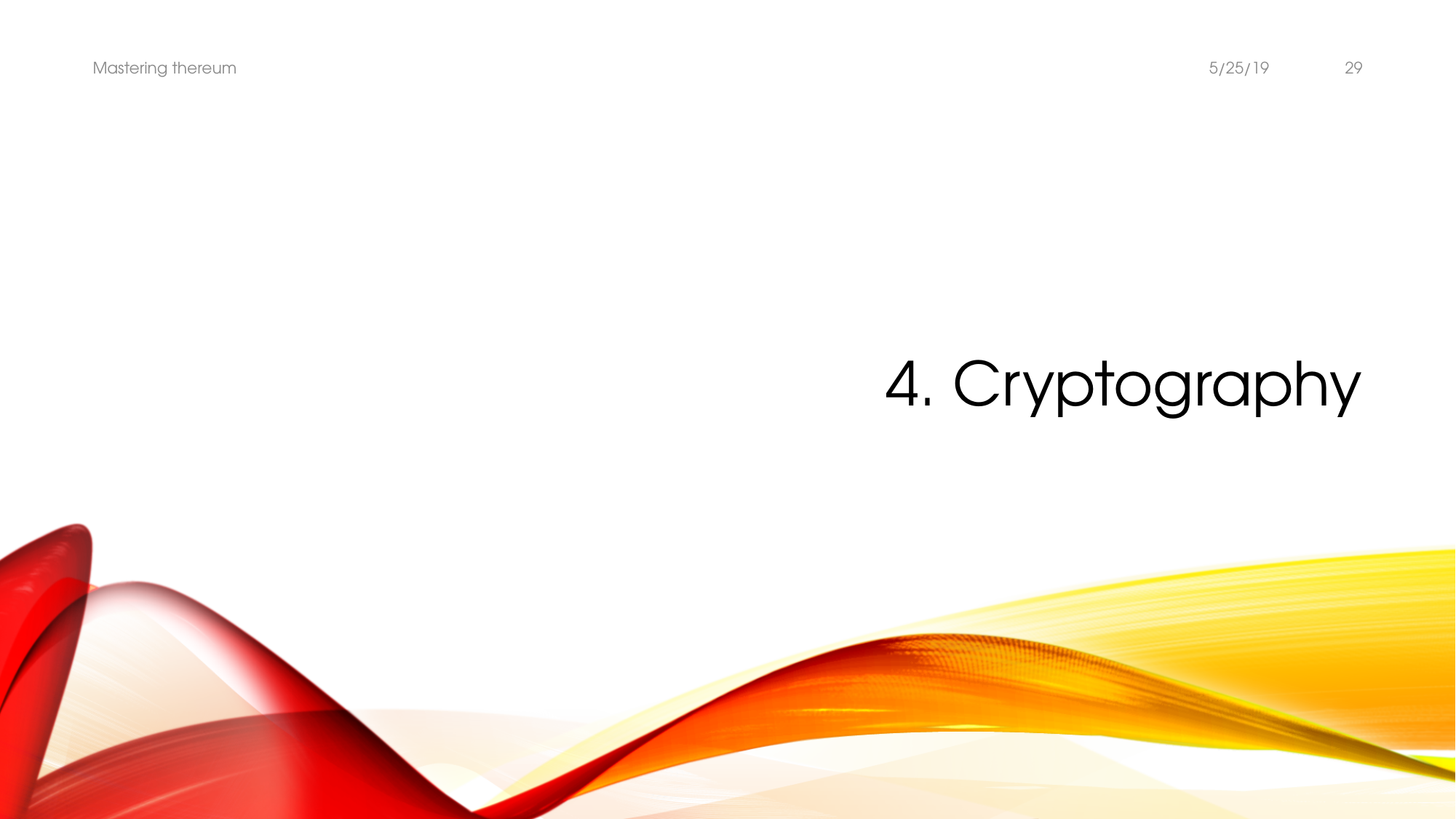

5/25/19
29
Mastering thereum
# 4. Cryptography